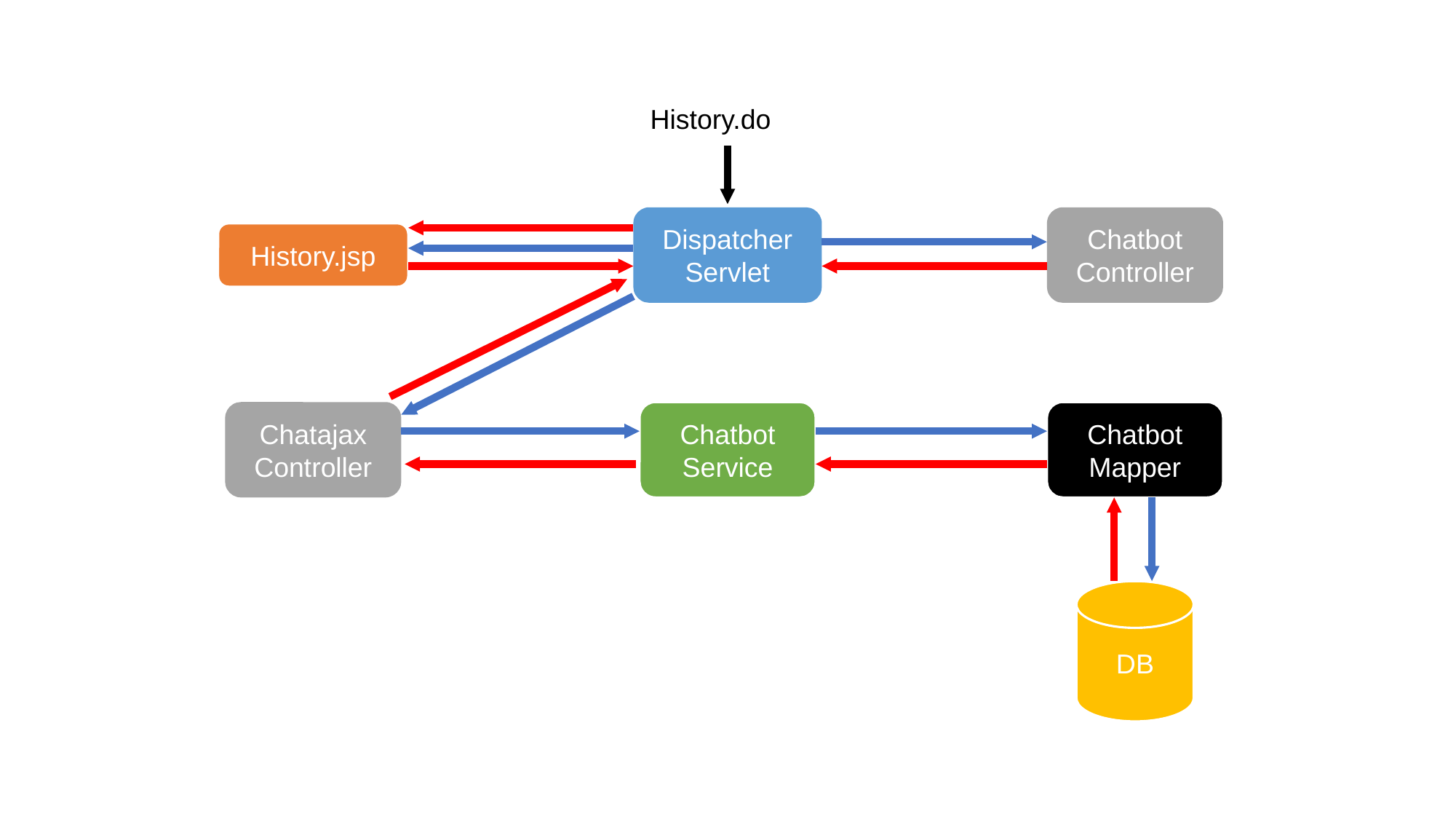

History.do
Dispatcher Servlet
Chatbot Controller
History.jsp
Chatajax Controller
Chatbot Service
Chatbot Mapper
DB